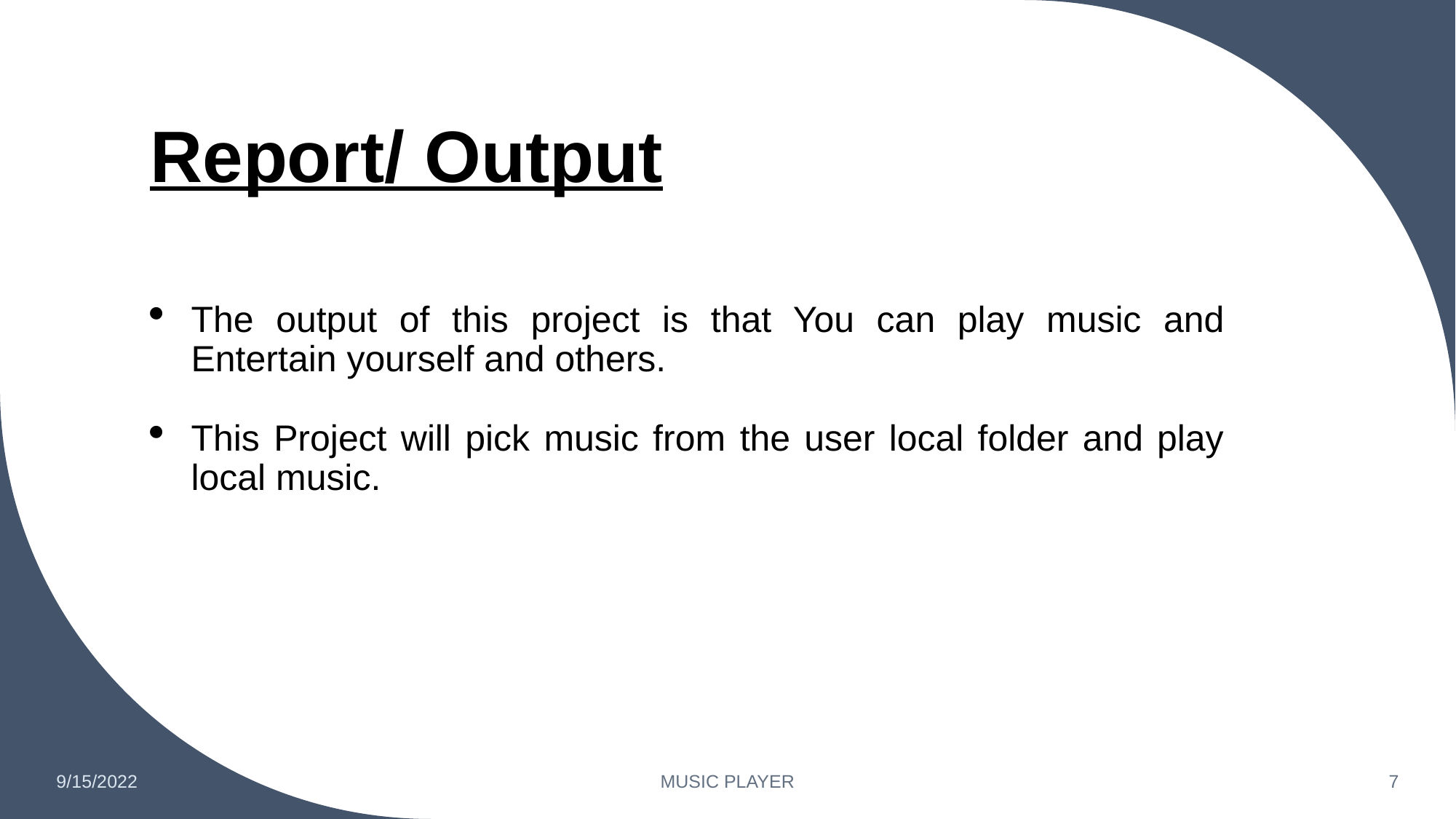

# Report/ Output
The output of this project is that You can play music and Entertain yourself and others.

This Project will pick music from the user local folder and play local music.

9/15/2022
MUSIC PLAYER
7